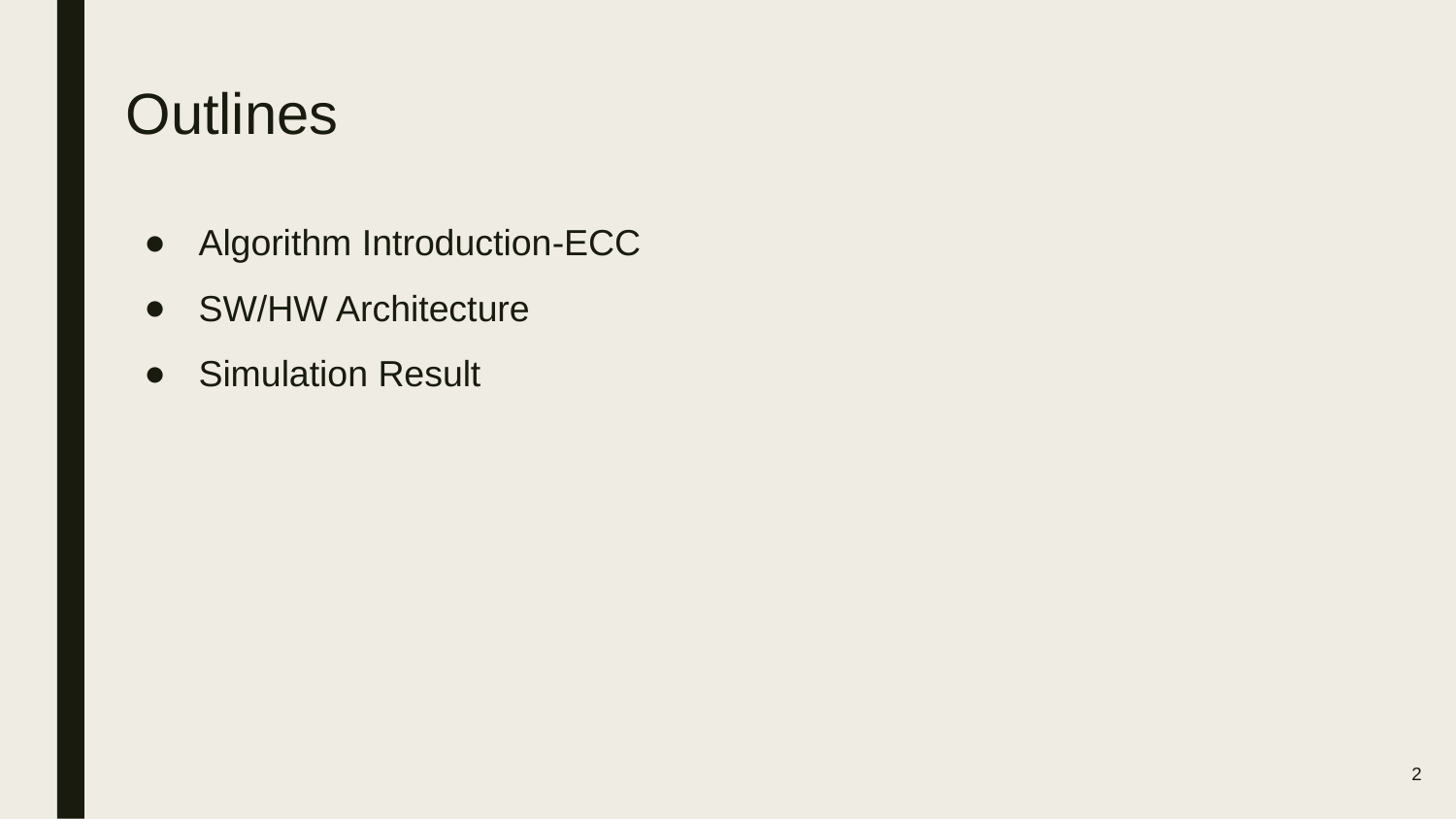

# Outlines
Algorithm Introduction-ECC
SW/HW Architecture
Simulation Result
2